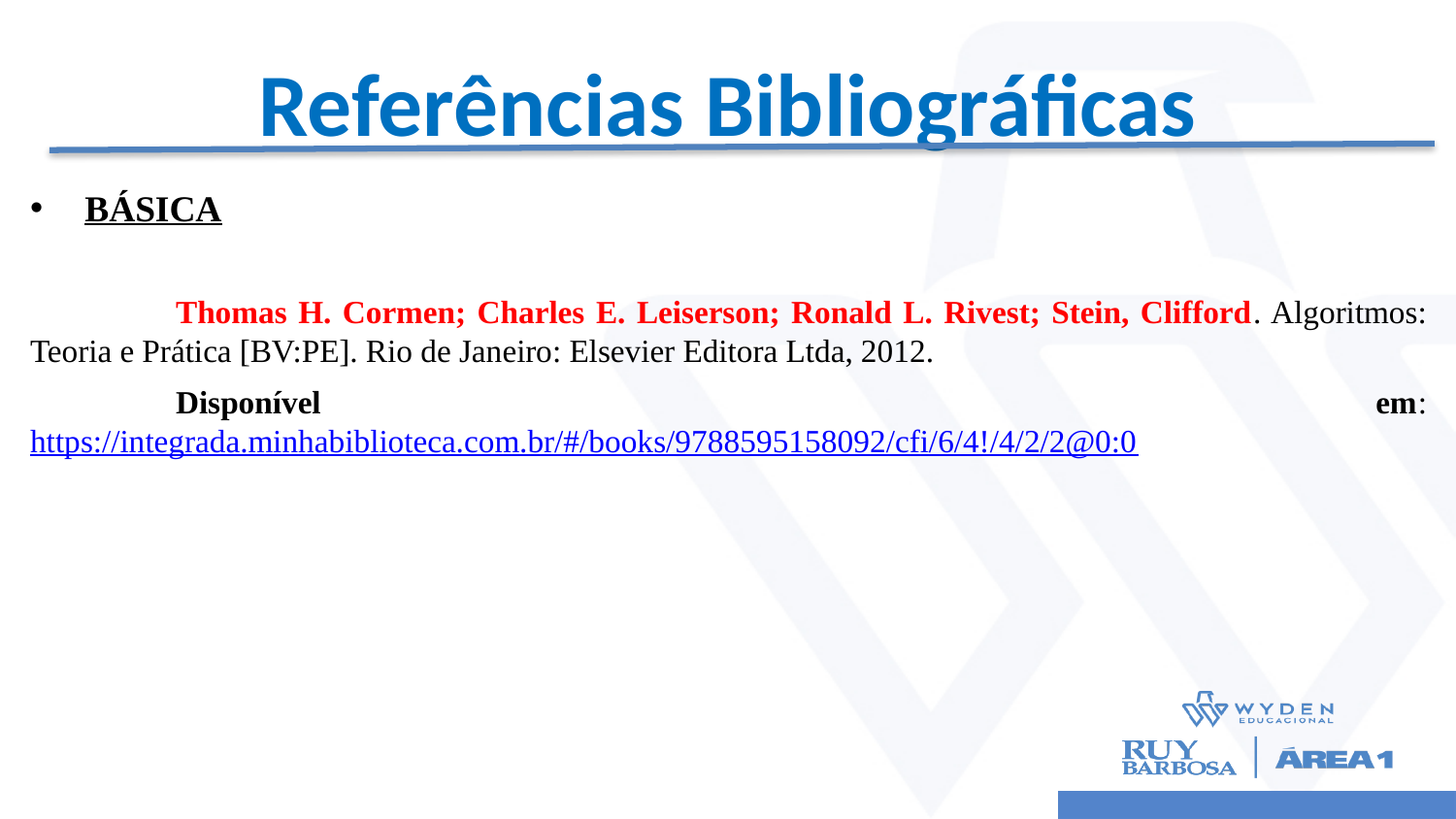

# Referências Bibliográficas
BÁSICA

	Thomas H. Cormen; Charles E. Leiserson; Ronald L. Rivest; Stein, Clifford. Algoritmos: Teoria e Prática [BV:PE]. Rio de Janeiro: Elsevier Editora Ltda, 2012.
	Disponível em: https://integrada.minhabiblioteca.com.br/#/books/9788595158092/cfi/6/4!/4/2/2@0:0